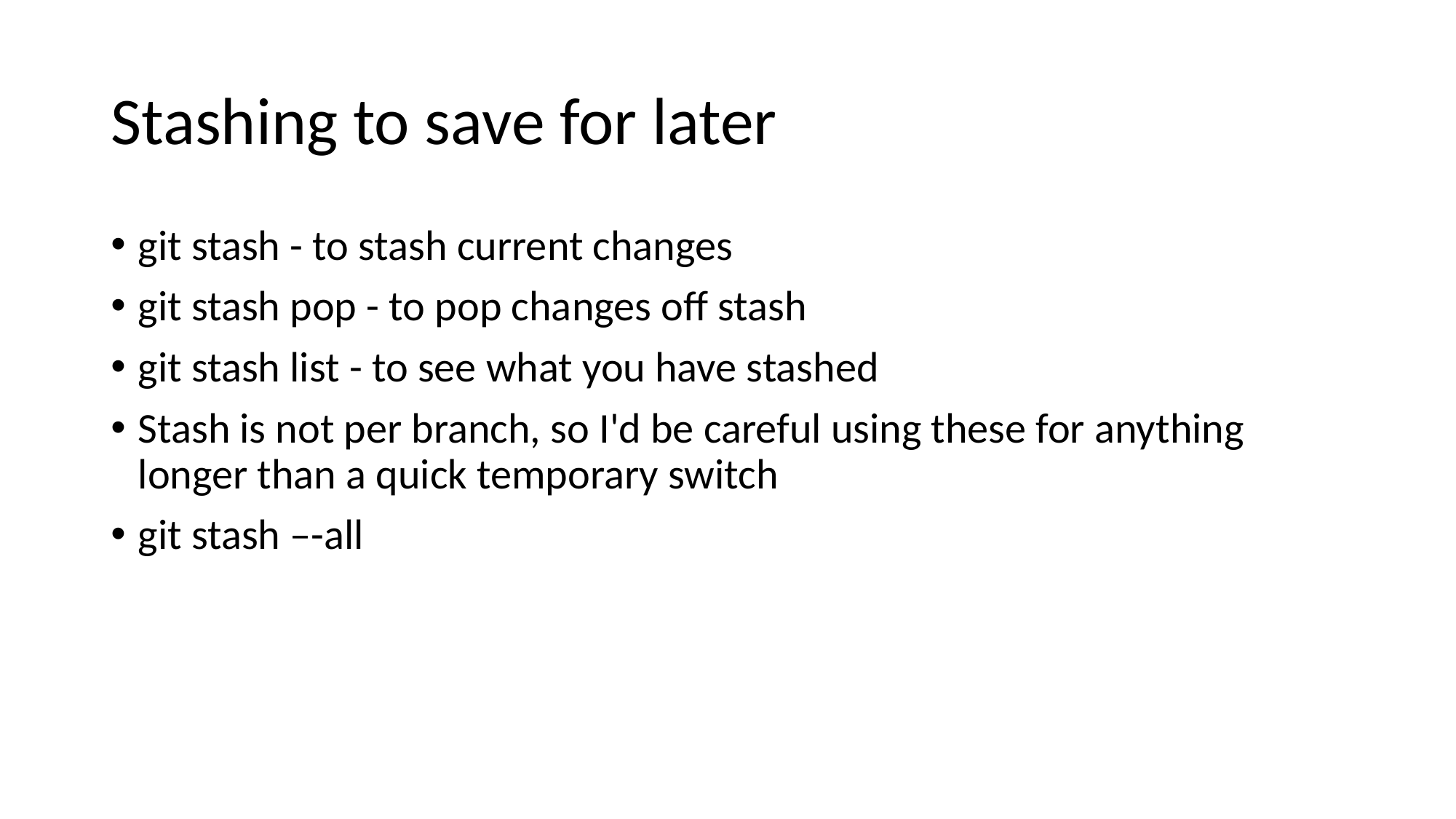

# Stashing to save for later
git stash - to stash current changes
git stash pop - to pop changes off stash
git stash list - to see what you have stashed
Stash is not per branch, so I'd be careful using these for anything longer than a quick temporary switch
git stash –-all